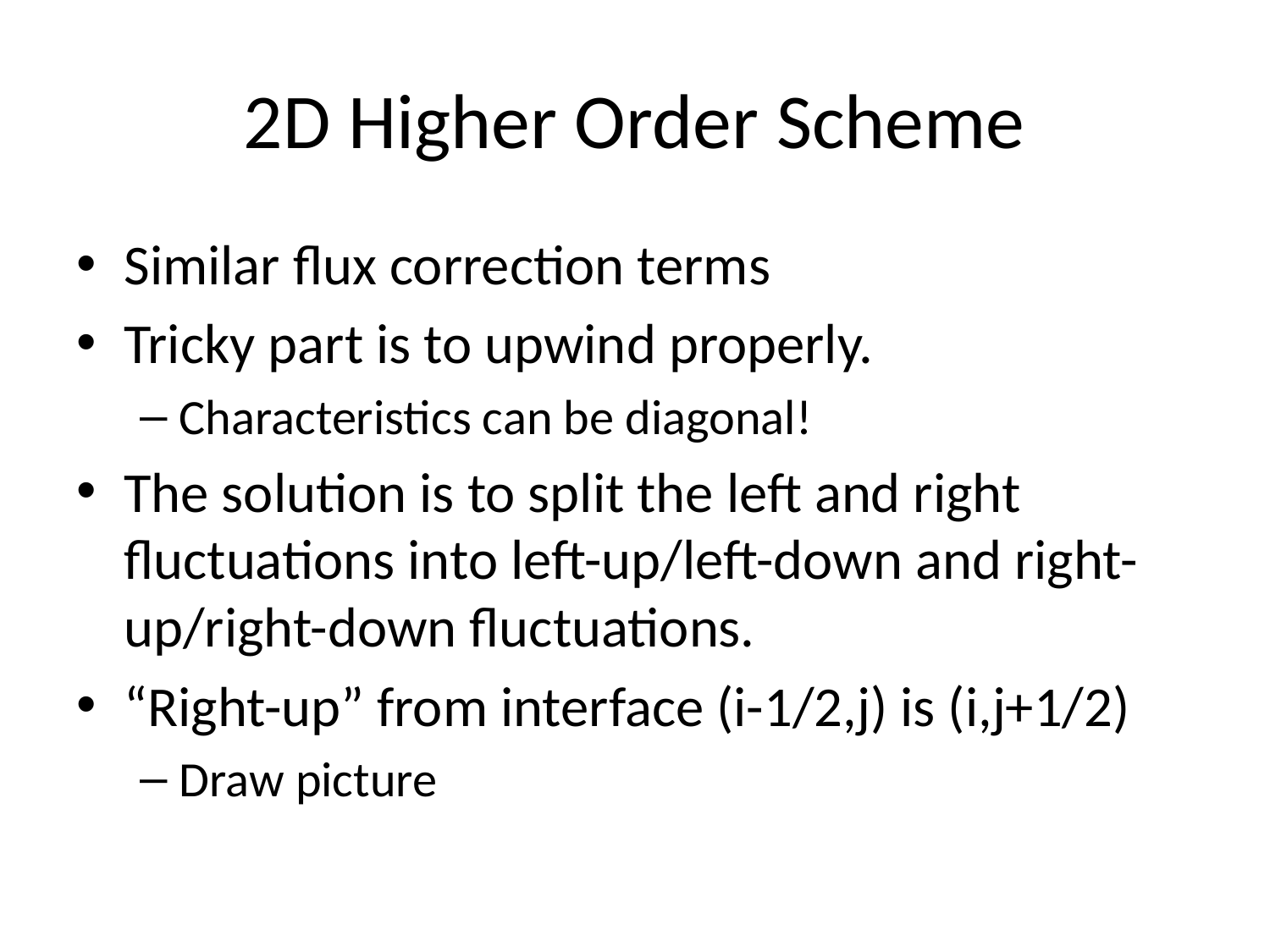

# 2D Higher Order Scheme
Similar flux correction terms
Tricky part is to upwind properly.
Characteristics can be diagonal!
The solution is to split the left and right fluctuations into left-up/left-down and right-up/right-down fluctuations.
“Right-up” from interface (i-1/2,j) is (i,j+1/2)
Draw picture